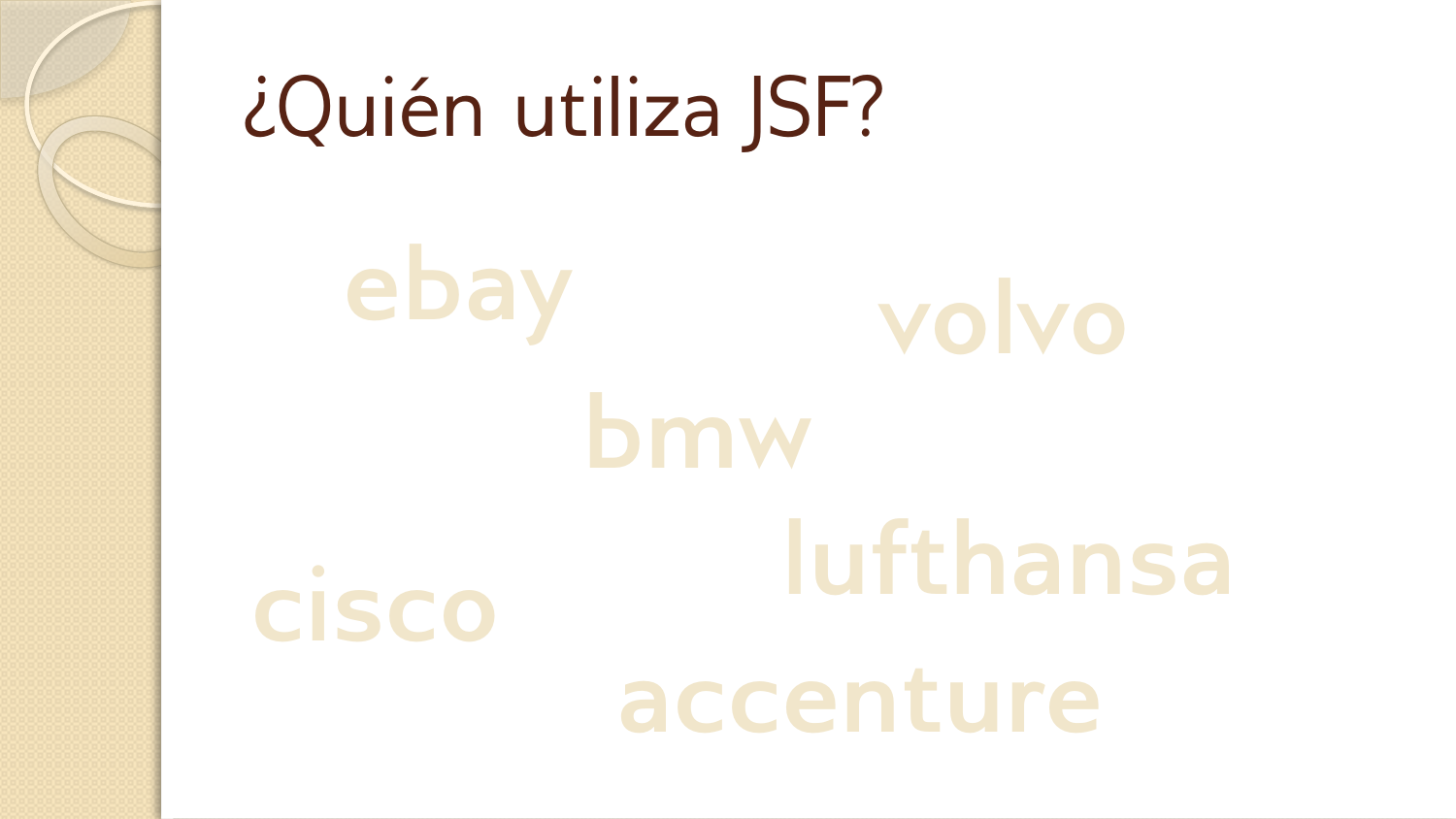

# ¿Quién utiliza JSF?
ebay
volvo
bmw
lufthansa
cisco
accenture